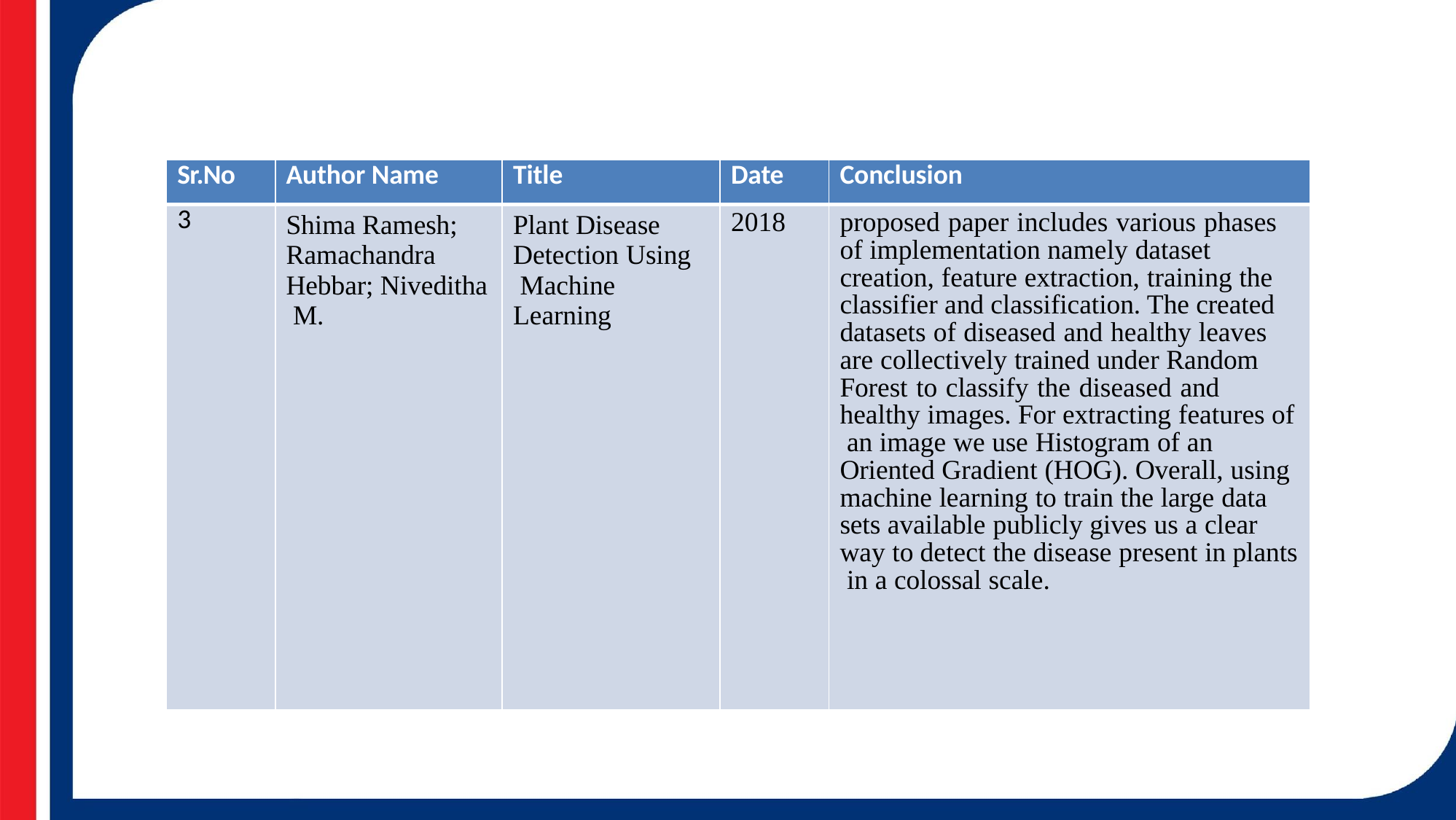

| Sr.No | Author Name | Title | Date | Conclusion |
| --- | --- | --- | --- | --- |
| 3 | Shima Ramesh; Ramachandra Hebbar; Niveditha M. | Plant Disease Detection Using Machine Learning | 2018 | proposed paper includes various phases of implementation namely dataset creation, feature extraction, training the classifier and classification. The created datasets of diseased and healthy leaves are collectively trained under Random Forest to classify the diseased and healthy images. For extracting features of an image we use Histogram of an Oriented Gradient (HOG). Overall, using machine learning to train the large data sets available publicly gives us a clear way to detect the disease present in plants in a colossal scale. |